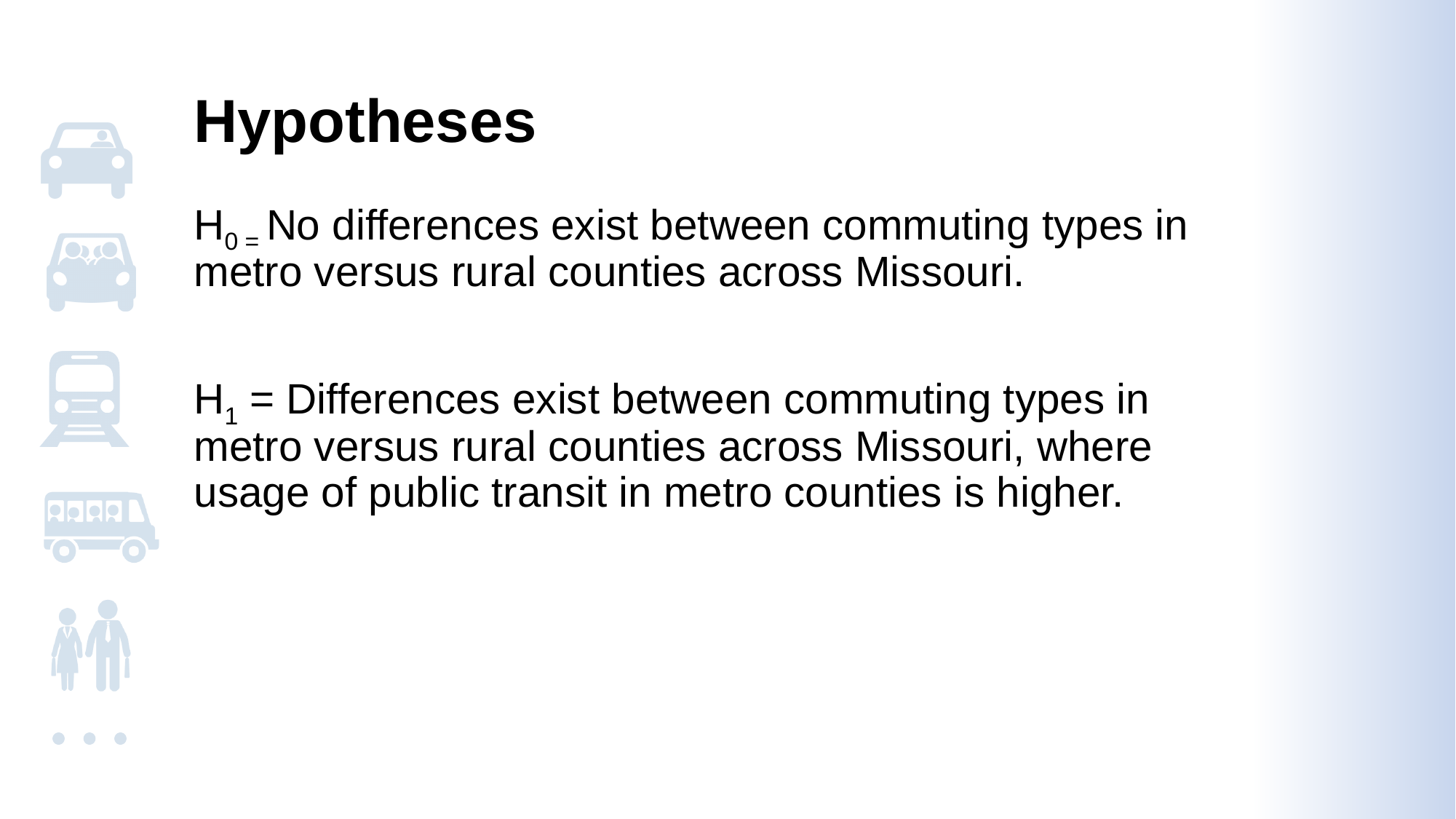

# Hypotheses
H0 = No differences exist between commuting types in metro versus rural counties across Missouri.

H1 = Differences exist between commuting types in metro versus rural counties across Missouri, where usage of public transit in metro counties is higher.